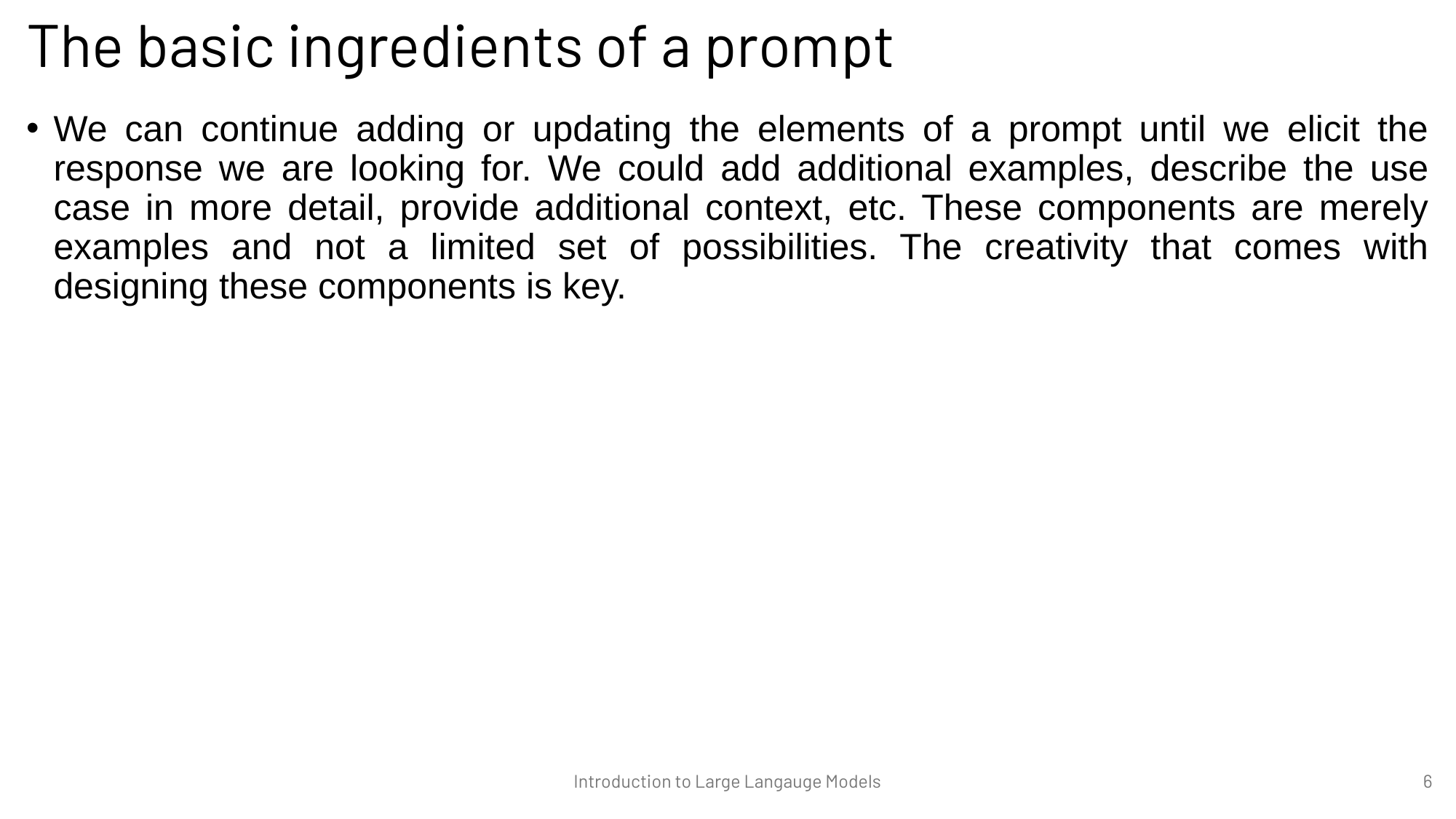

# The basic ingredients of a prompt
We can continue adding or updating the elements of a prompt until we elicit the response we are looking for. We could add additional examples, describe the use case in more detail, provide additional context, etc. These components are merely examples and not a limited set of possibilities. The creativity that comes with designing these components is key.
Introduction to Large Langauge Models
6